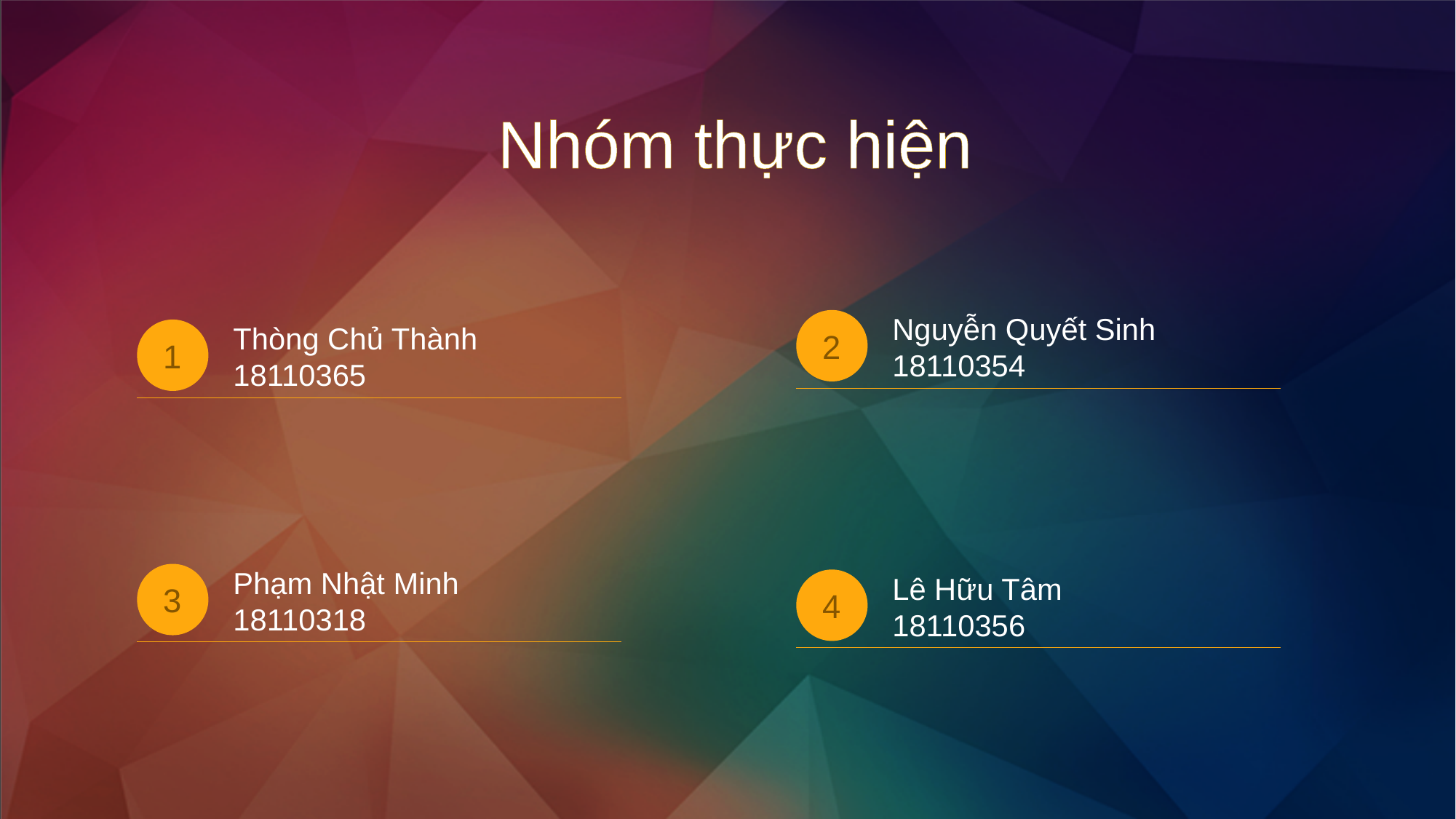

Nhóm thực hiện
Nguyễn Quyết Sinh
18110354
2
Thòng Chủ Thành
18110365
1
Phạm Nhật Minh
18110318
3
Lê Hữu Tâm
18110356
4